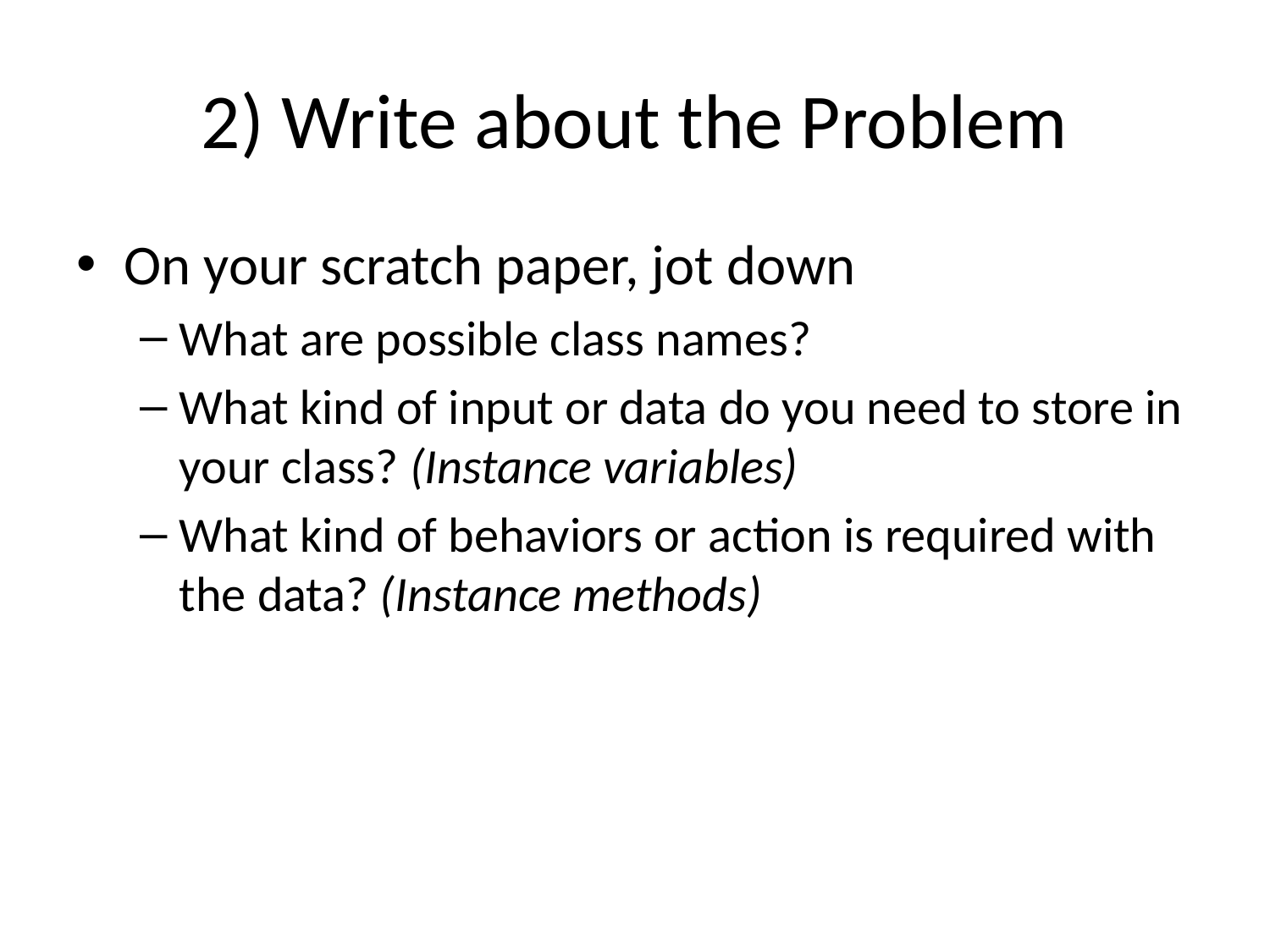

# 2) Write about the Problem
On your scratch paper, jot down
What are possible class names?
What kind of input or data do you need to store in your class? (Instance variables)
What kind of behaviors or action is required with the data? (Instance methods)